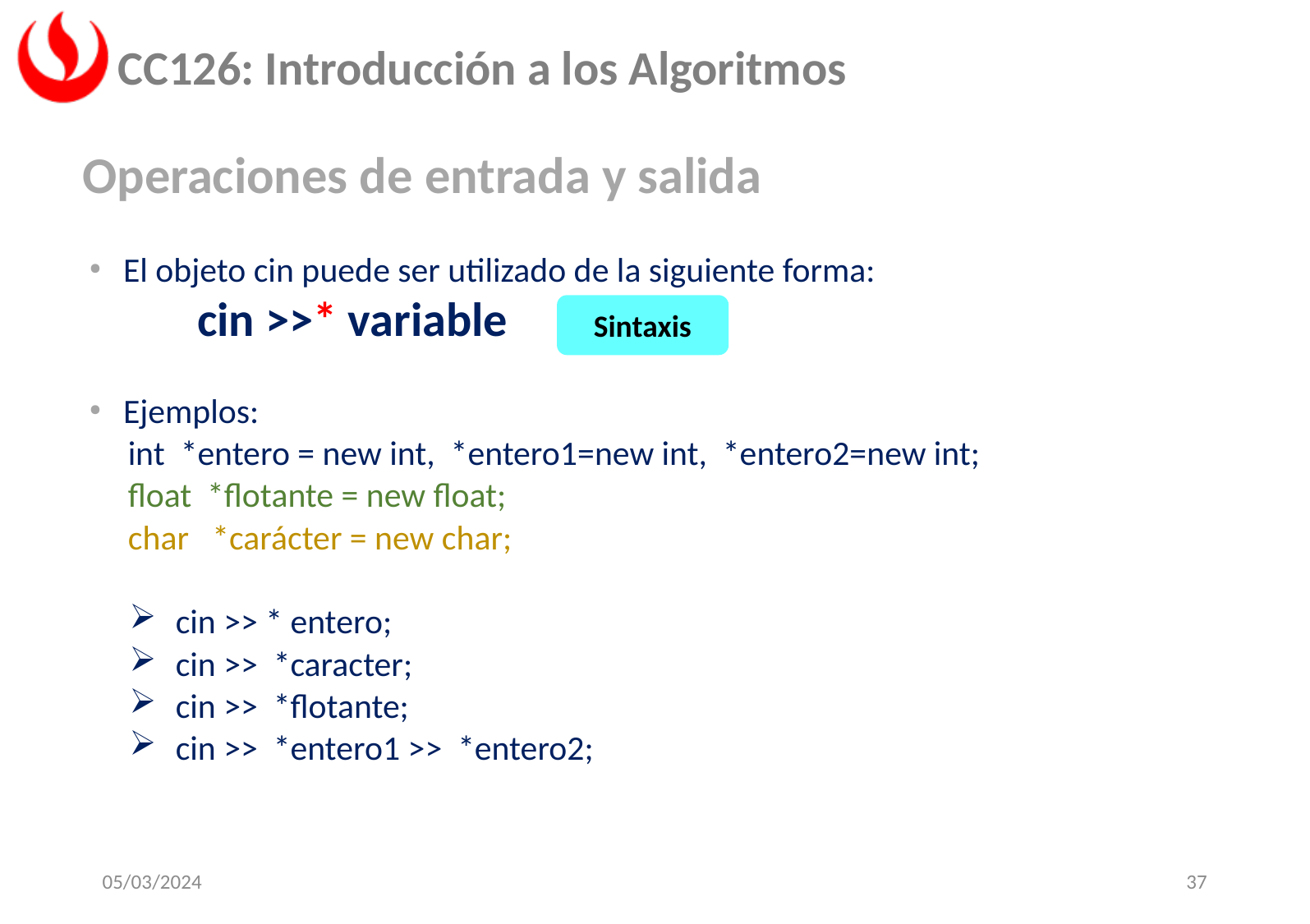

Operaciones de entrada y salida
El objeto cin puede ser utilizado de la siguiente forma:
	cin >>* variable

Ejemplos:
int  *entero = new int,  *entero1=new int,  *entero2=new int;
float  *flotante = new float;
char   *carácter = new char;

cin >> * entero;
cin >>  *caracter;
cin >>  *flotante;
cin >>  *entero1 >>  *entero2;
Sintaxis
05/03/2024
37